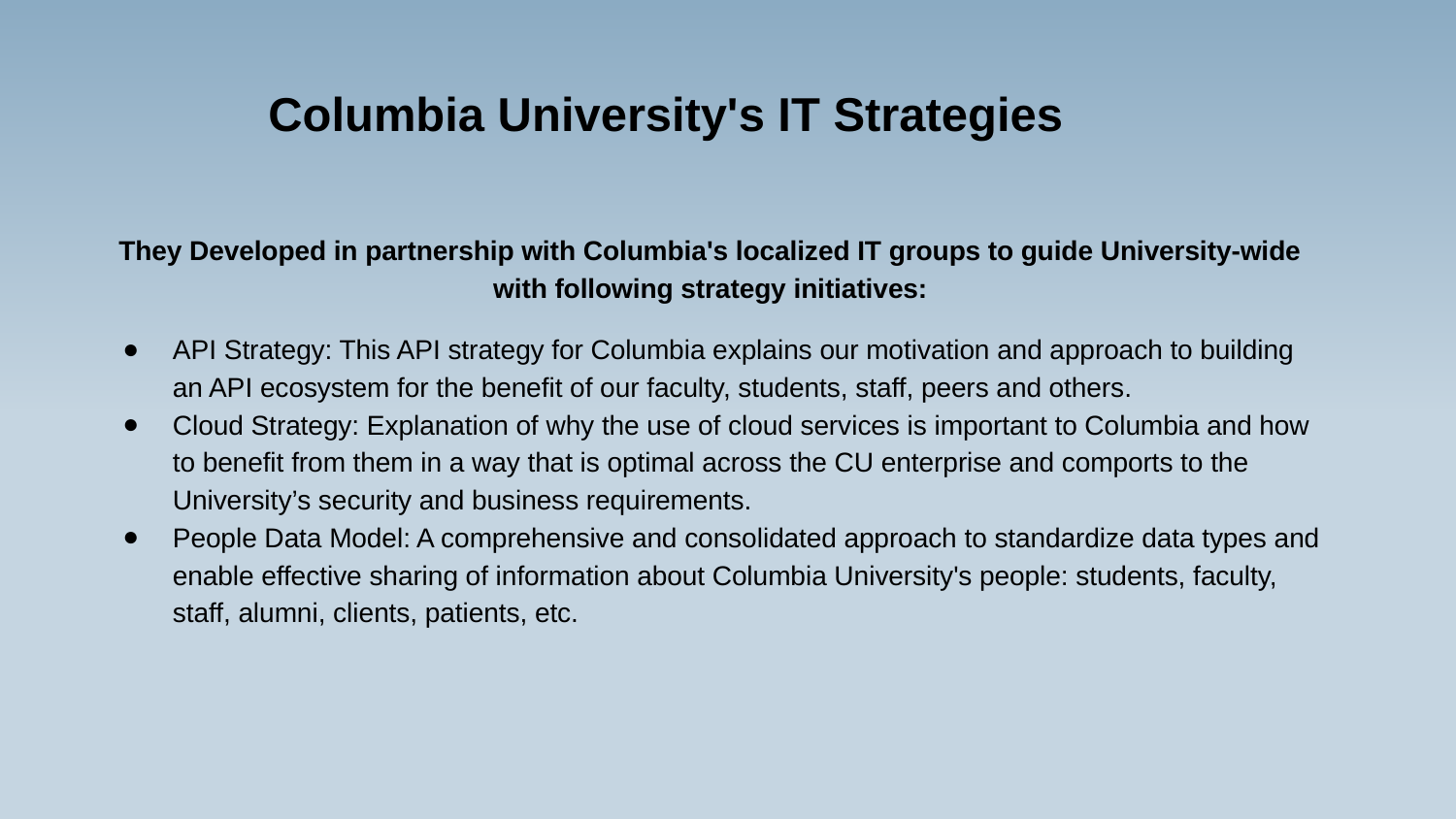

Columbia University's IT Strategies
They Developed in partnership with Columbia's localized IT groups to guide University-wide with following strategy initiatives:
API Strategy: This API strategy for Columbia explains our motivation and approach to building an API ecosystem for the benefit of our faculty, students, staff, peers and others.
Cloud Strategy: Explanation of why the use of cloud services is important to Columbia and how to benefit from them in a way that is optimal across the CU enterprise and comports to the University’s security and business requirements.
People Data Model: A comprehensive and consolidated approach to standardize data types and enable effective sharing of information about Columbia University's people: students, faculty, staff, alumni, clients, patients, etc.